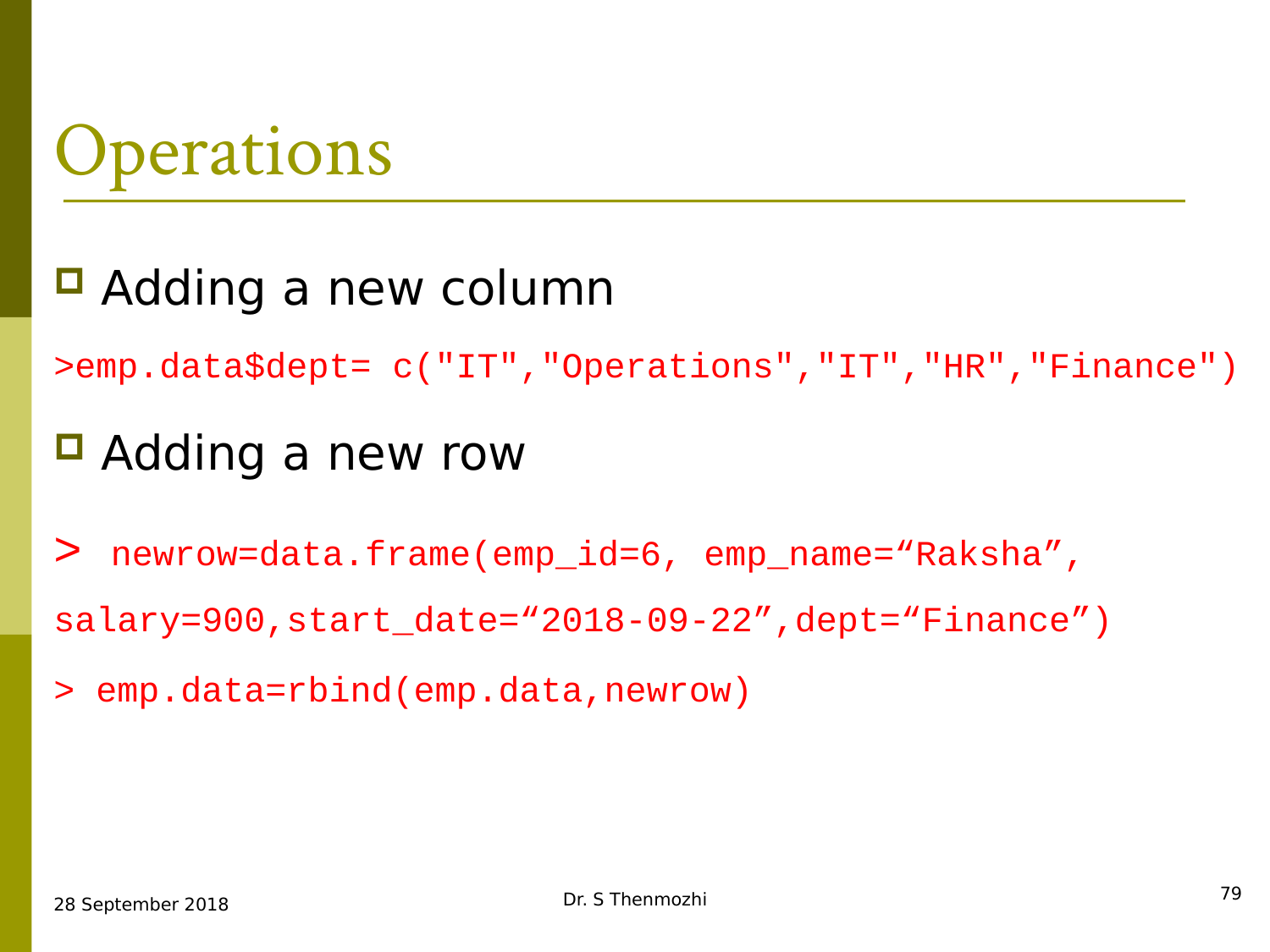

# Operations
Adding a new column
>emp.data$dept= c("IT","Operations","IT","HR","Finance")
Adding a new row
> newrow=data.frame(emp_id=6, emp_name=“Raksha”, salary=900,start_date=“2018-09-22”,dept=“Finance”)
> emp.data=rbind(emp.data,newrow)
79
Dr. S Thenmozhi
28 September 2018